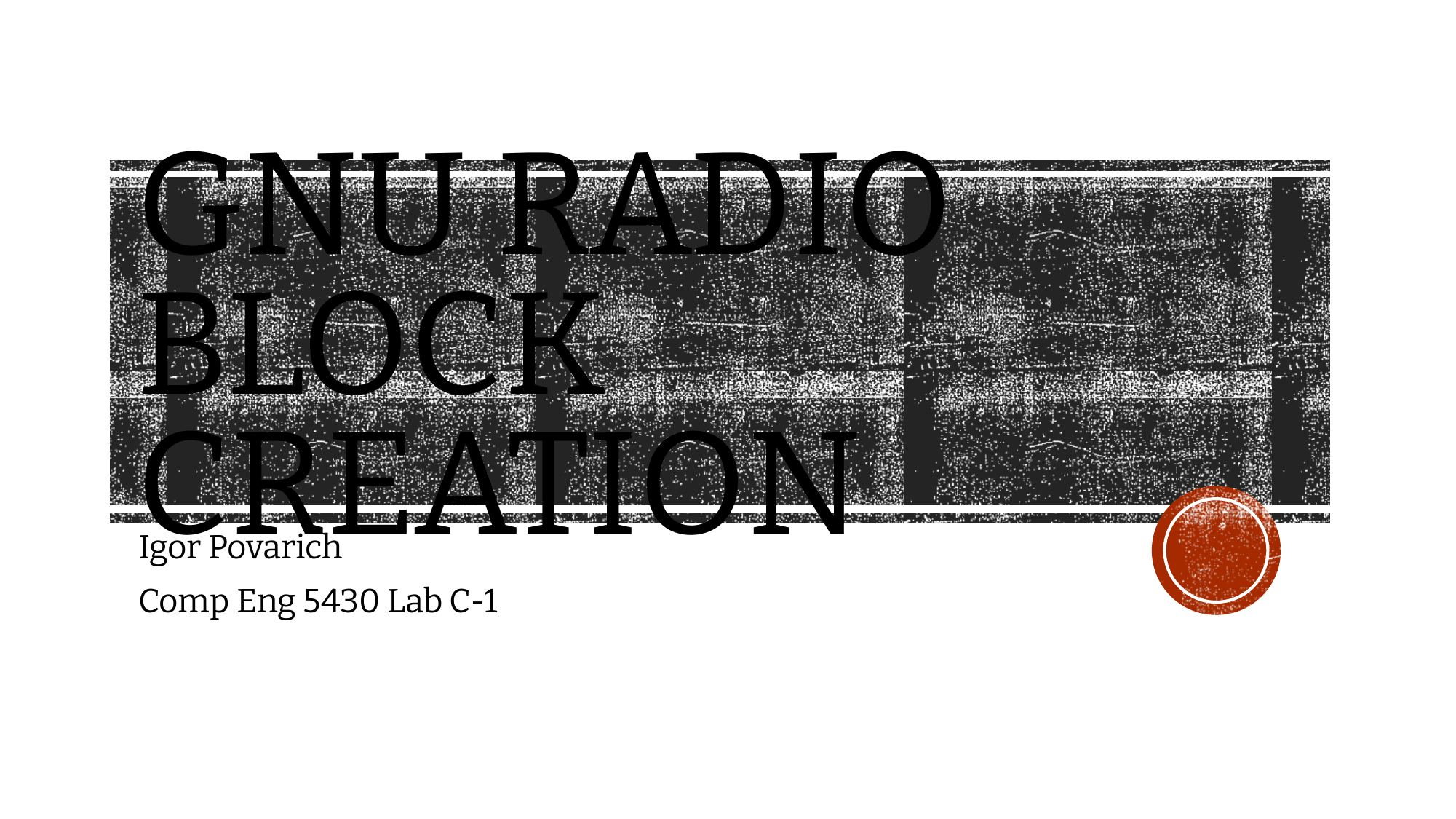

# GNU Radio Block Creation
Igor Povarich
Comp Eng 5430 Lab C-1